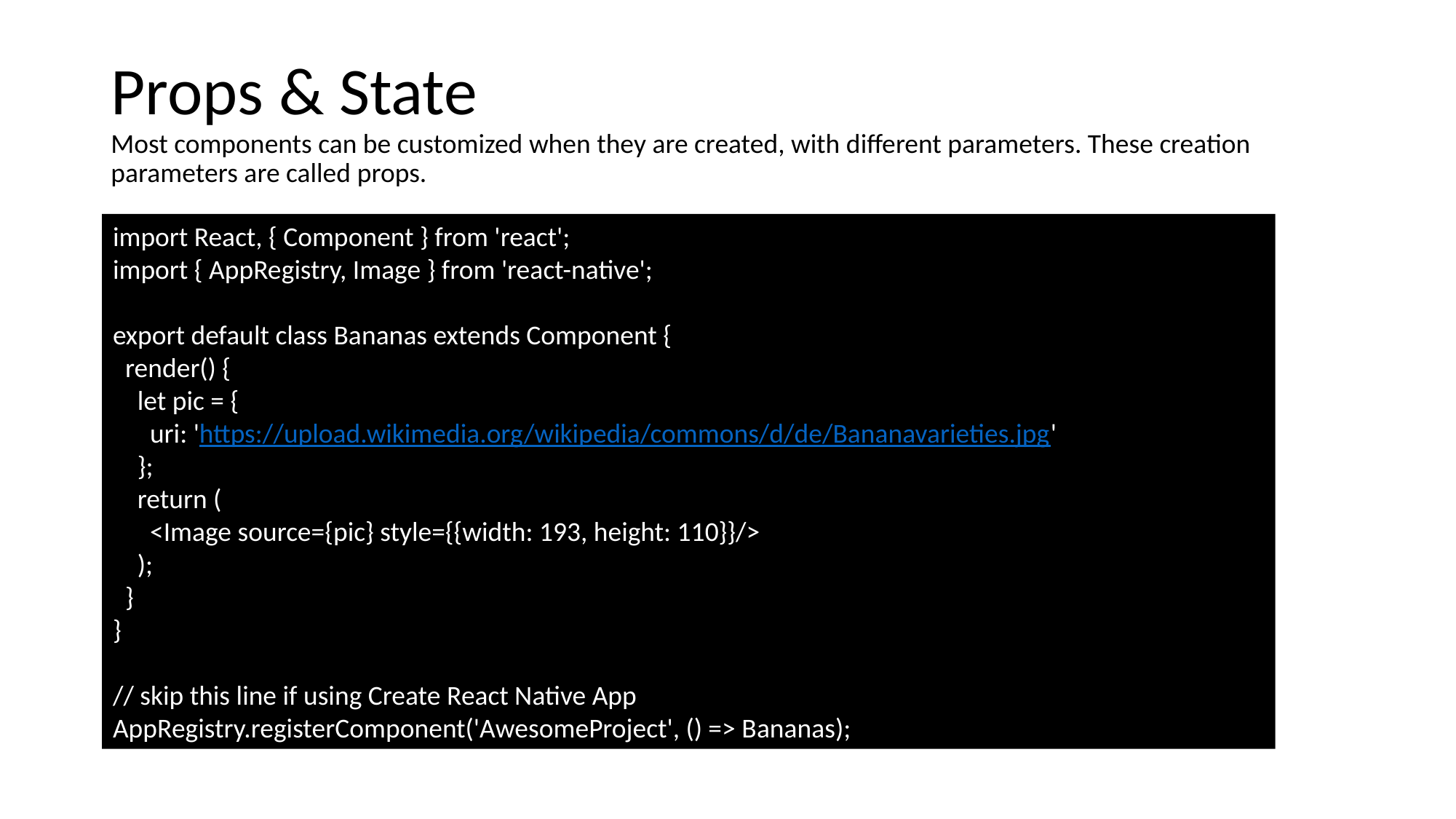

# Props & State Most components can be customized when they are created, with different parameters. These creation parameters are called props.
import React, { Component } from 'react';
import { AppRegistry, Image } from 'react-native';

export default class Bananas extends Component {
  render() {
    let pic = {
      uri: 'https://upload.wikimedia.org/wikipedia/commons/d/de/Bananavarieties.jpg'
    };
    return (
      <Image source={pic} style={{width: 193, height: 110}}/>
    );
  }
}

// skip this line if using Create React Native App
AppRegistry.registerComponent('AwesomeProject', () => Bananas);